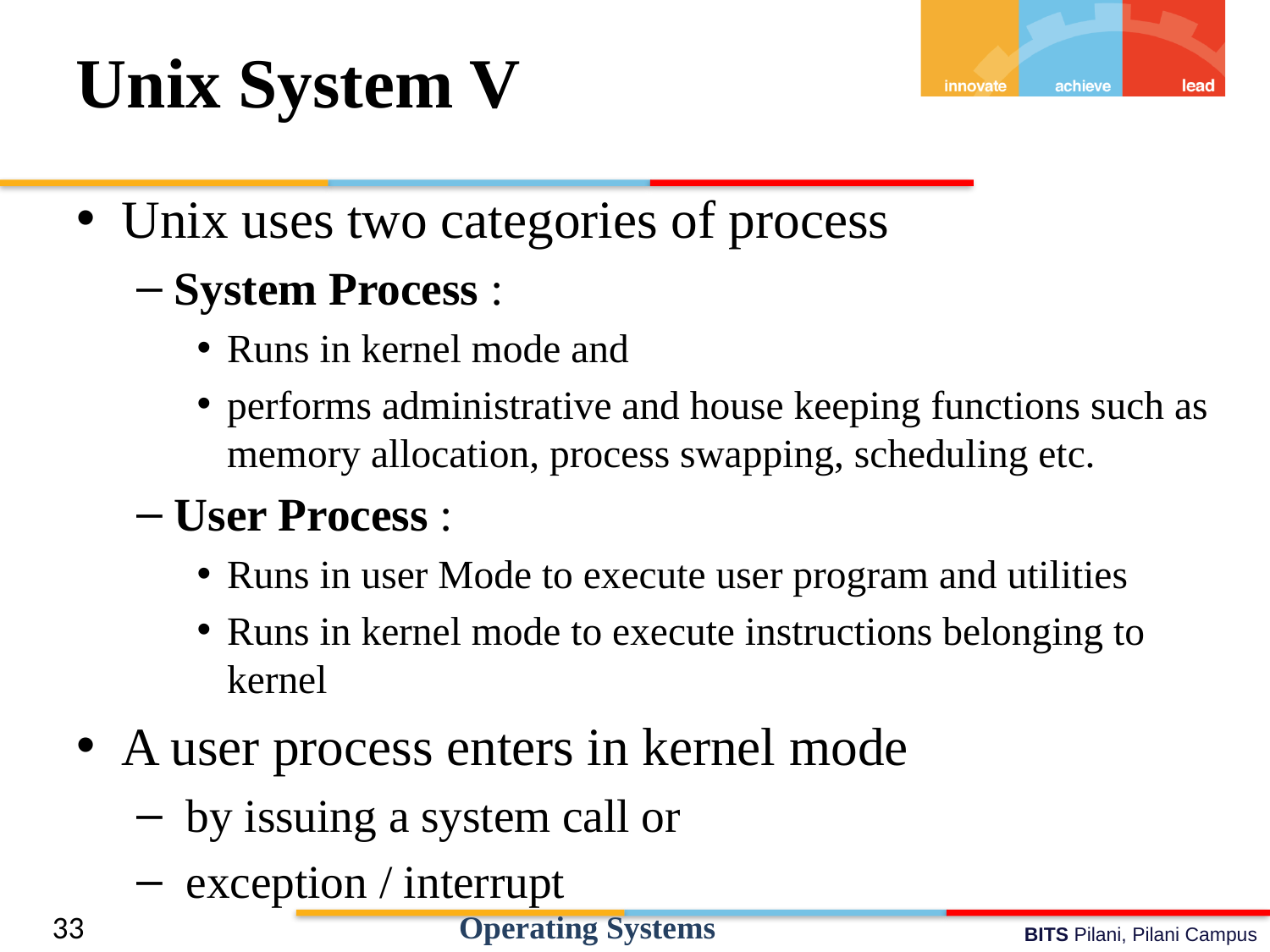

# Unix System V
Unix uses two categories of process
System Process :
Runs in kernel mode and
performs administrative and house keeping functions such as memory allocation, process swapping, scheduling etc.
User Process :
Runs in user Mode to execute user program and utilities
Runs in kernel mode to execute instructions belonging to kernel
A user process enters in kernel mode
 by issuing a system call or
 exception / interrupt